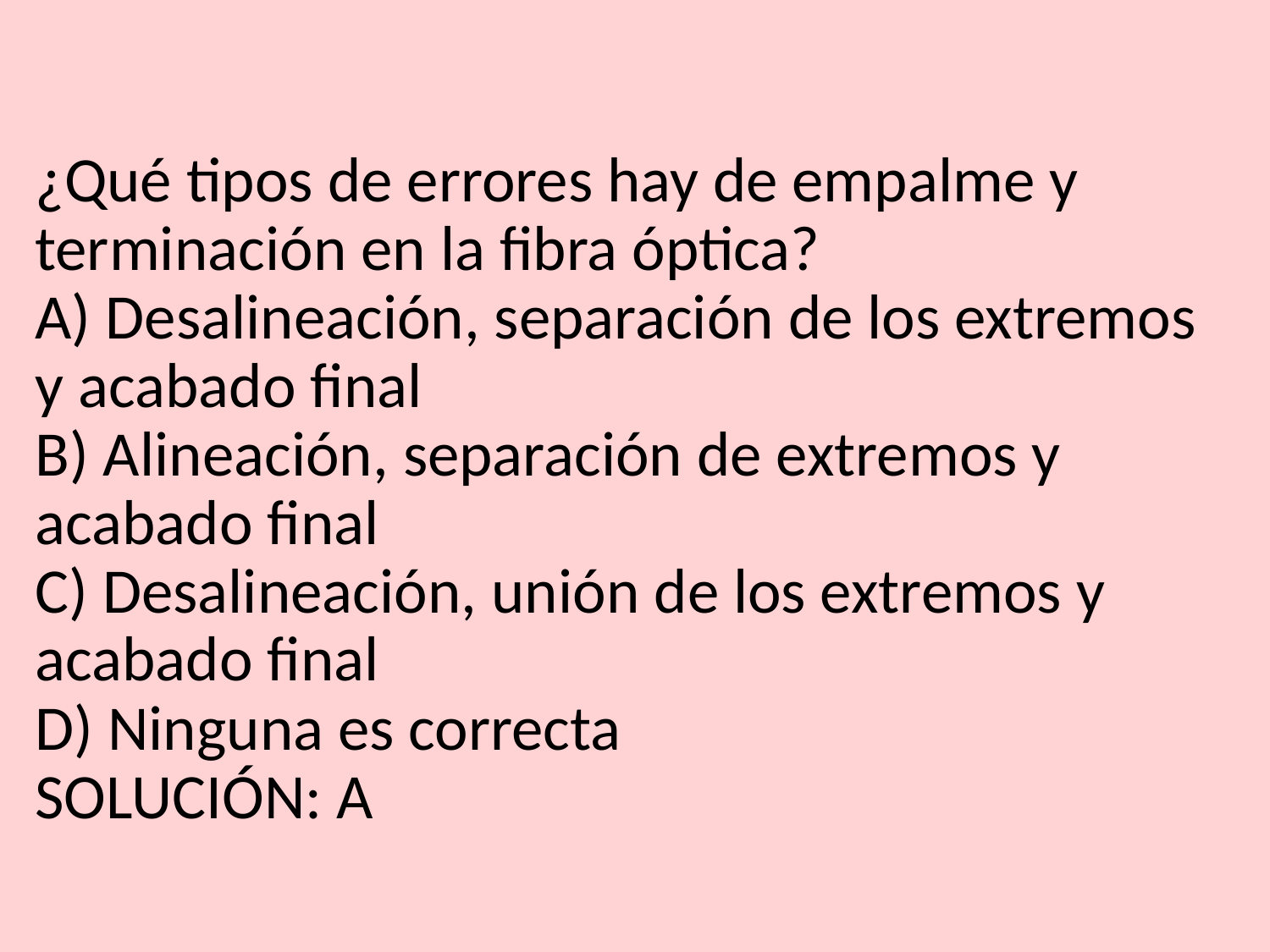

# ¿Qué tipos de errores hay de empalme y terminación en la fibra óptica? A) Desalineación, separación de los extremos y acabado final B) Alineación, separación de extremos y acabado final C) Desalineación, unión de los extremos y acabado final D) Ninguna es correcta SOLUCIÓN: A